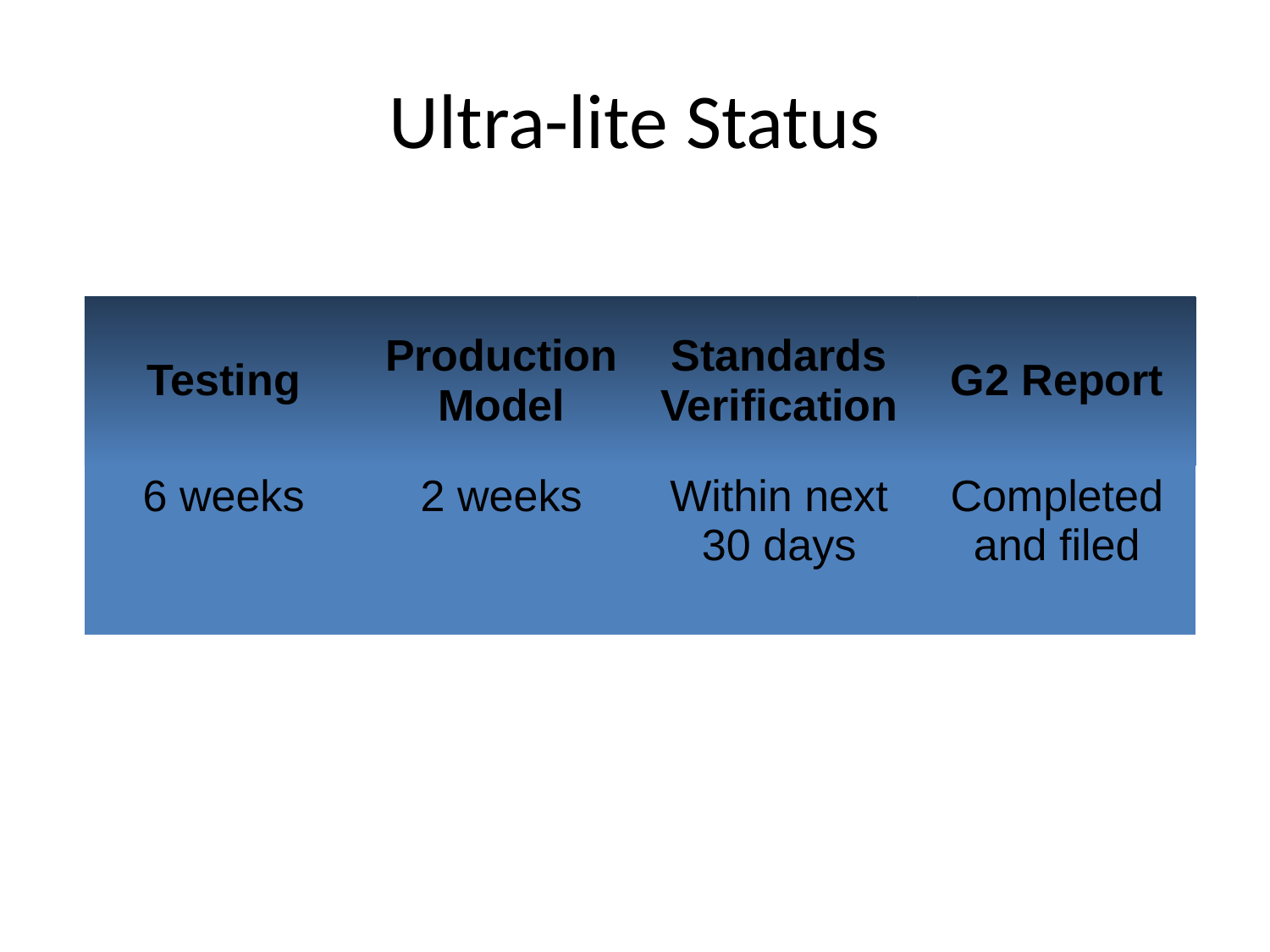

# Ultra-lite Status
| Testing | Production Model | Standards Verification | G2 Report |
| --- | --- | --- | --- |
| 6 weeks | 2 weeks | Within next 30 days | Completed and filed |